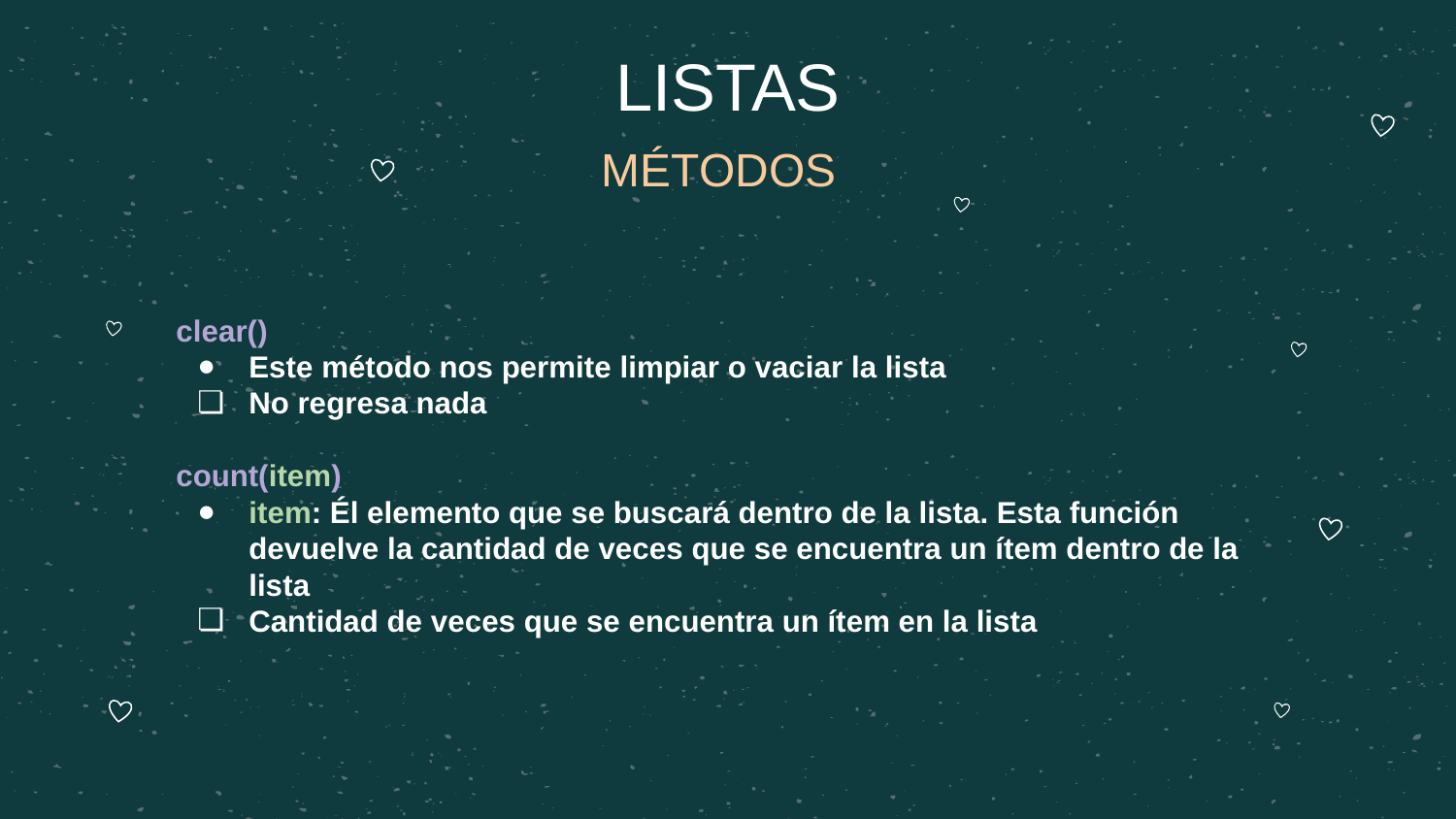

# LISTAS

MÉTODOS
clear()
Este método nos permite limpiar o vaciar la lista
No regresa nada

count(item)
item: Él elemento que se buscará dentro de la lista. Esta función devuelve la cantidad de veces que se encuentra un ítem dentro de la lista
Cantidad de veces que se encuentra un ítem en la lista